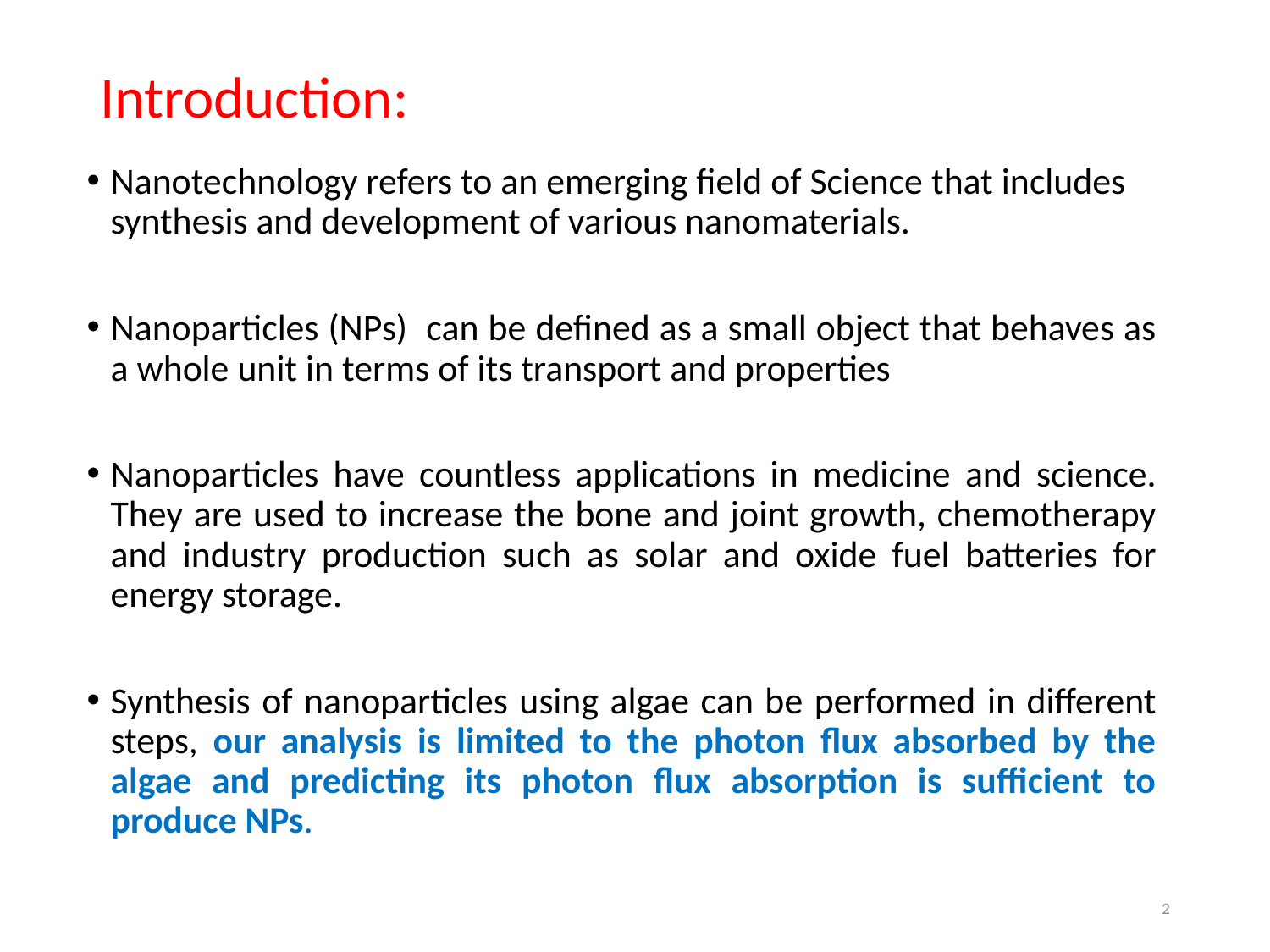

# Introduction:
Nanotechnology refers to an emerging field of Science that includes synthesis and development of various nanomaterials.

Nanoparticles (NPs)  can be defined as a small object that behaves as a whole unit in terms of its transport and properties

Nanoparticles have countless applications in medicine and science. They are used to increase the bone and joint growth, chemotherapy and industry production such as solar and oxide fuel batteries for energy storage.

Synthesis of nanoparticles using algae can be performed in different steps, our analysis is limited to the photon flux absorbed by the algae and predicting its photon flux absorption is sufficient to produce NPs.

2